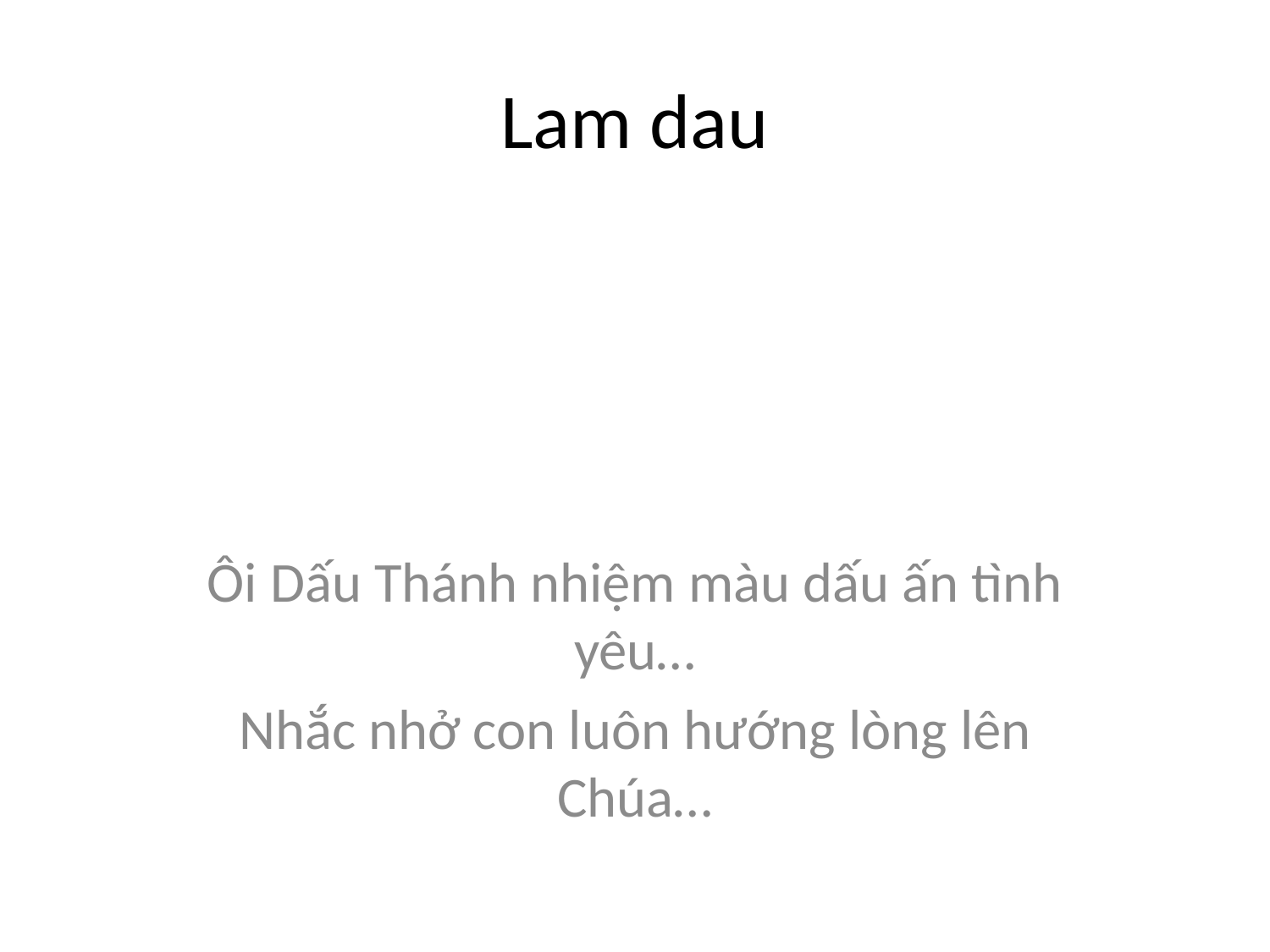

# Lam dau
Ôi Dấu Thánh nhiệm màu dấu ấn tình yêu…
Nhắc nhở con luôn hướng lòng lên Chúa…